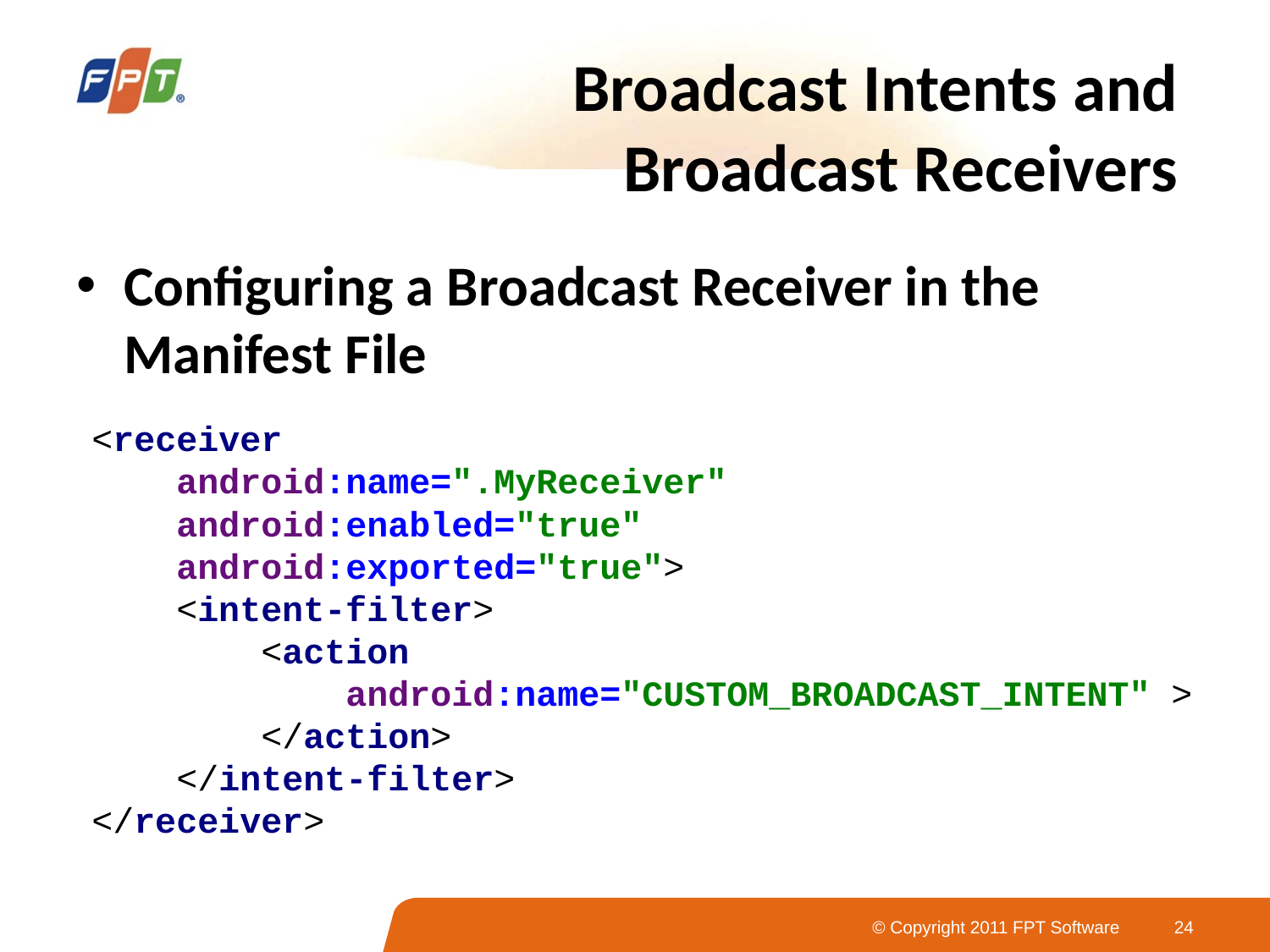

# Broadcast Intents and Broadcast Receivers
Configuring a Broadcast Receiver in the Manifest File
<receiver
    android:name=".MyReceiver"
    android:enabled="true"
    android:exported="true">
    <intent-filter>
        <action
            android:name="CUSTOM_BROADCAST_INTENT" >
        </action>
    </intent-filter>
</receiver>